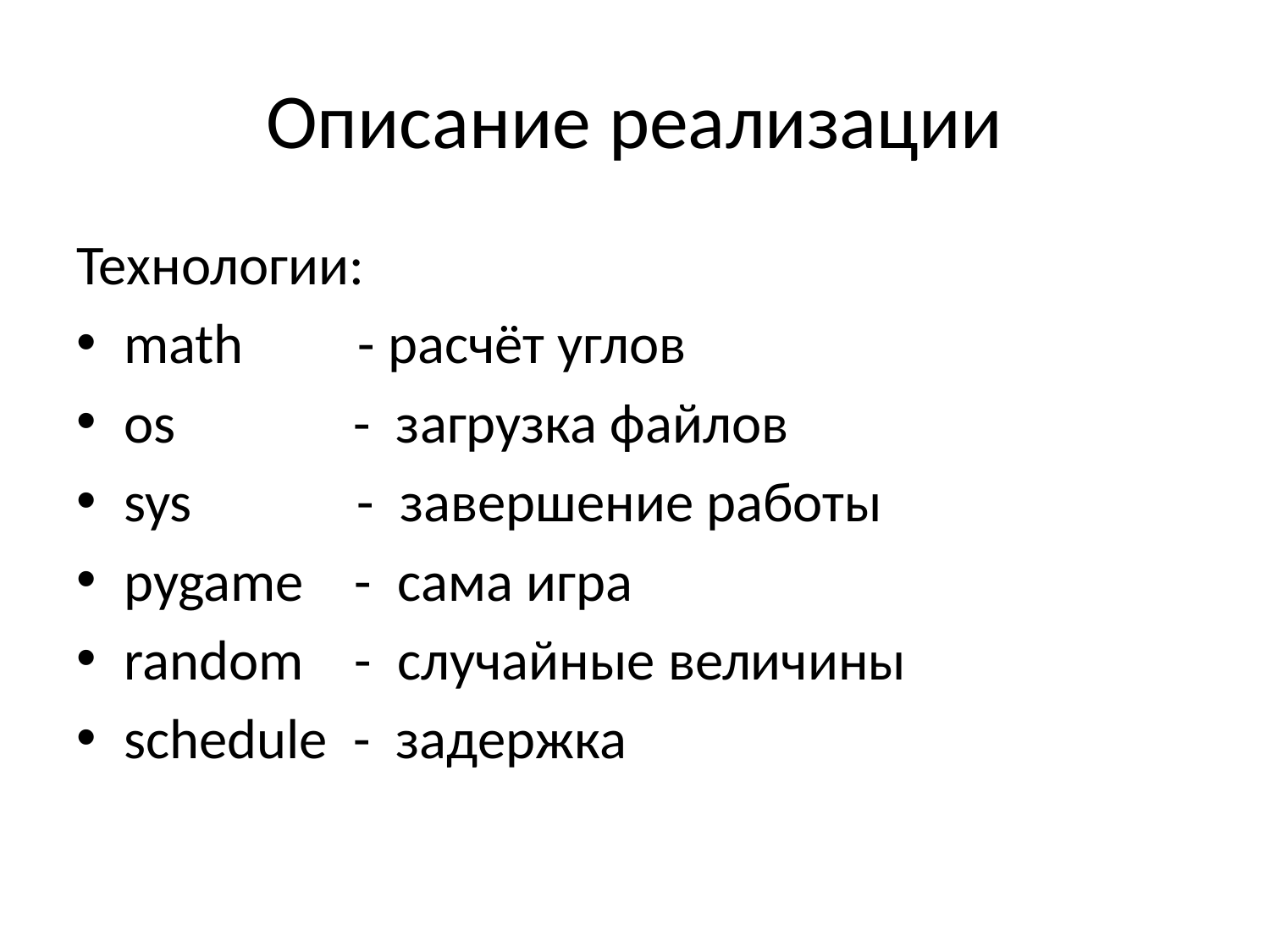

# Описание реализации
Технологии:
math         - расчёт углов
os              -  загрузка файлов
sys             -  завершение работы
pygame    -  сама игра
random    -  случайные величины
schedule  -  задержка